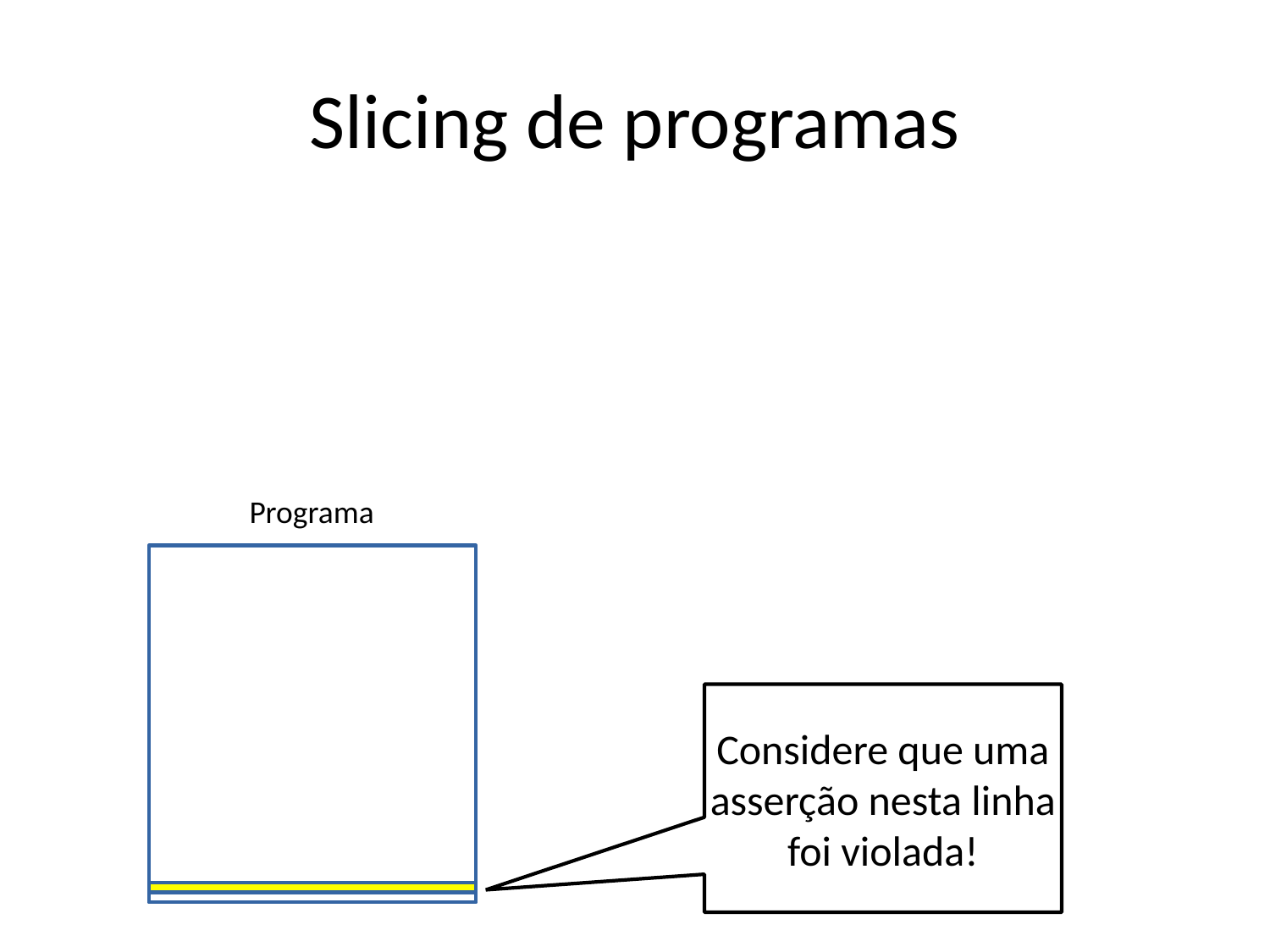

# Slicing de programas

Programa

Considere que uma asserção nesta linha foi violada!